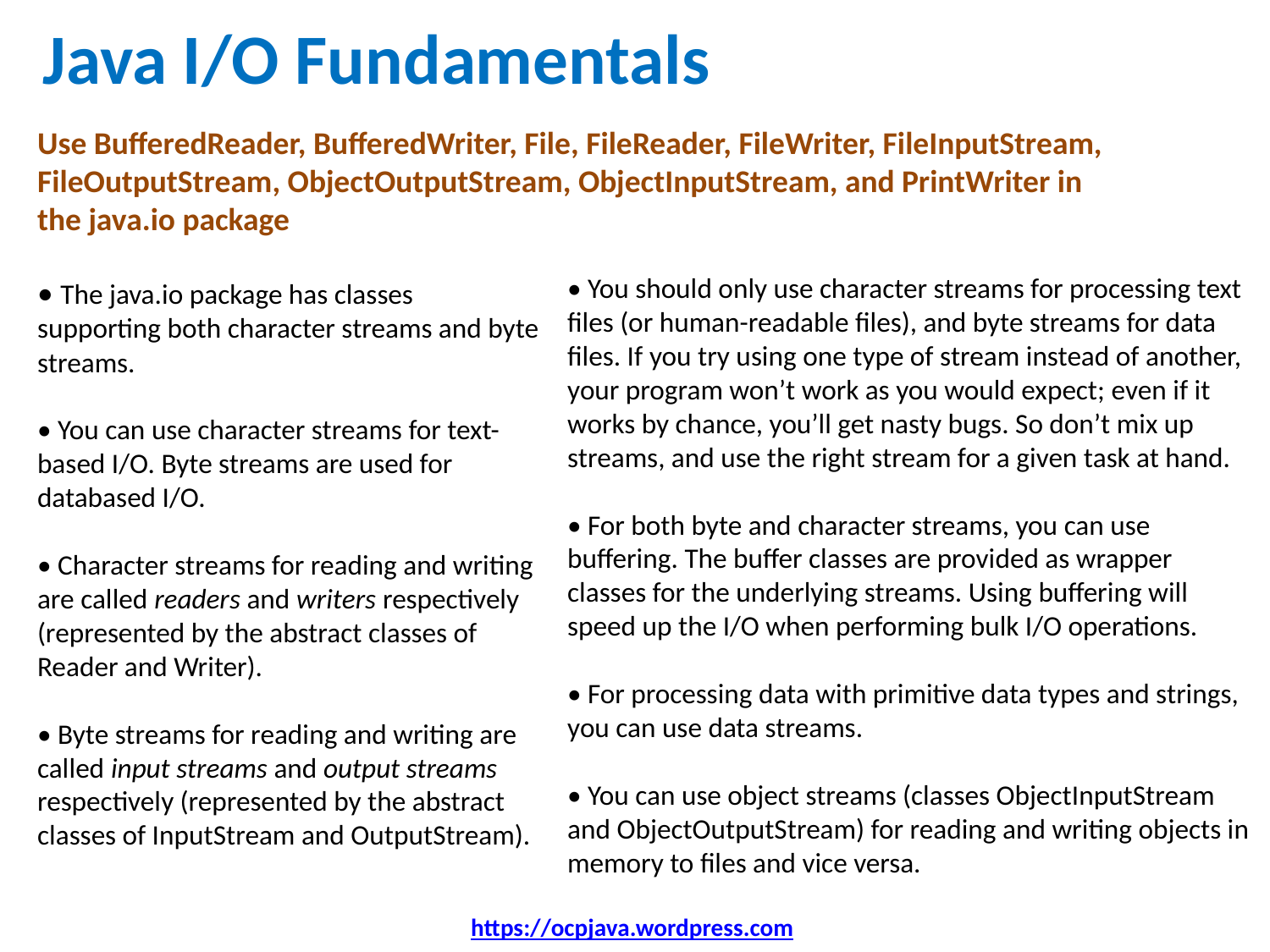

# Java I/O Fundamentals
Use BufferedReader, BufferedWriter, File, FileReader, FileWriter, FileInputStream, FileOutputStream, ObjectOutputStream, ObjectInputStream, and PrintWriter in the java.io package

• You should only use character streams for processing text files (or human-readable files), and byte streams for data files. If you try using one type of stream instead of another, your program won’t work as you would expect; even if it works by chance, you’ll get nasty bugs. So don’t mix up streams, and use the right stream for a given task at hand.

• For both byte and character streams, you can use buffering. The buffer classes are provided as wrapper classes for the underlying streams. Using buffering will speed up the I/O when performing bulk I/O operations.

• For processing data with primitive data types and strings, you can use data streams.

• You can use object streams (classes ObjectInputStream and ObjectOutputStream) for reading and writing objects in memory to files and vice versa.
• The java.io package has classes supporting both character streams and byte streams.

• You can use character streams for text-based I/O. Byte streams are used for databased I/O.

• Character streams for reading and writing are called readers and writers respectively (represented by the abstract classes of Reader and Writer).

• Byte streams for reading and writing are called input streams and output streams respectively (represented by the abstract classes of InputStream and OutputStream).